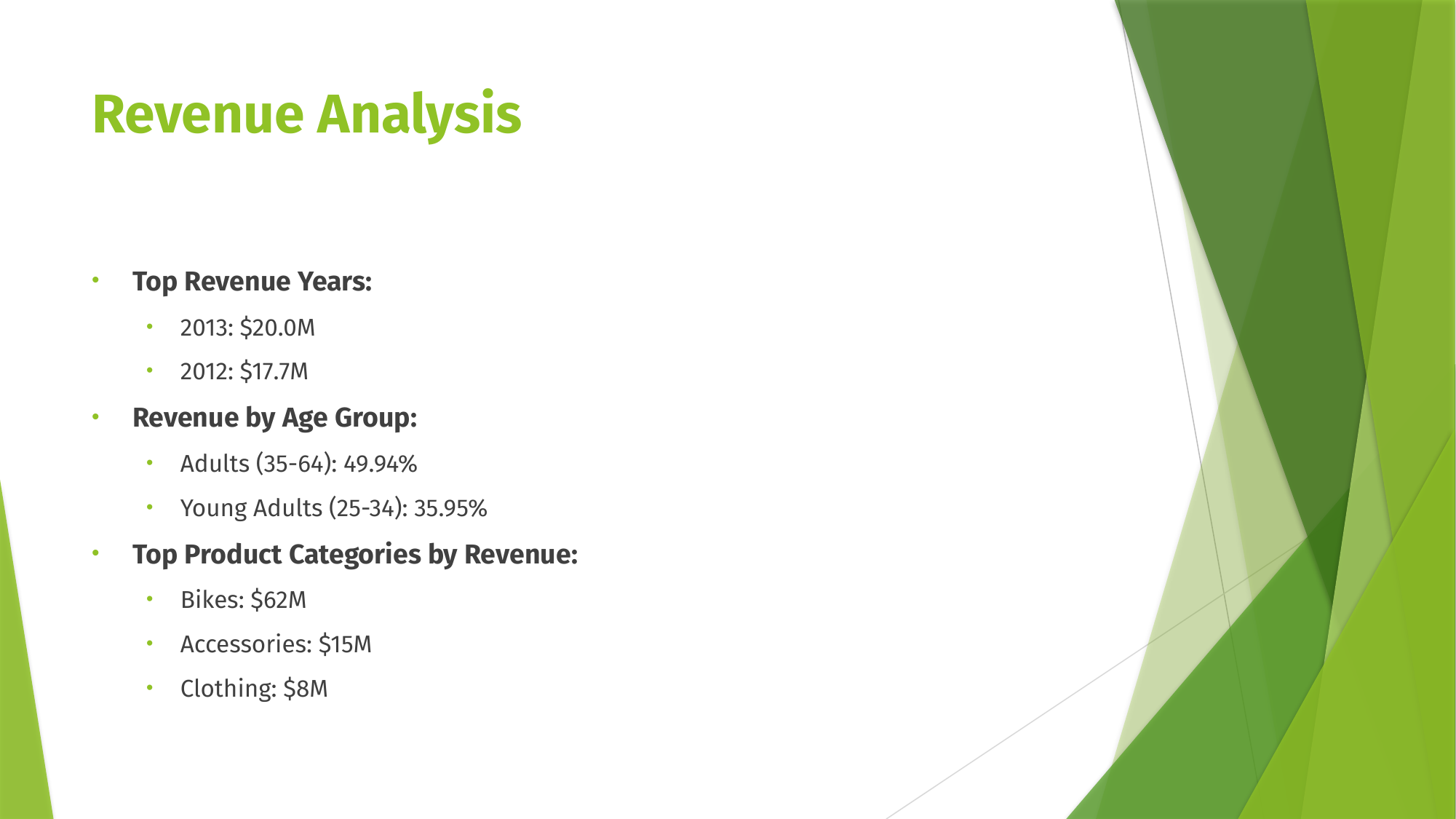

# Revenue Analysis
Top Revenue Years:
2013: $20.0M
2012: $17.7M
Revenue by Age Group:
Adults (35-64): 49.94%
Young Adults (25-34): 35.95%
Top Product Categories by Revenue:
Bikes: $62M
Accessories: $15M
Clothing: $8M